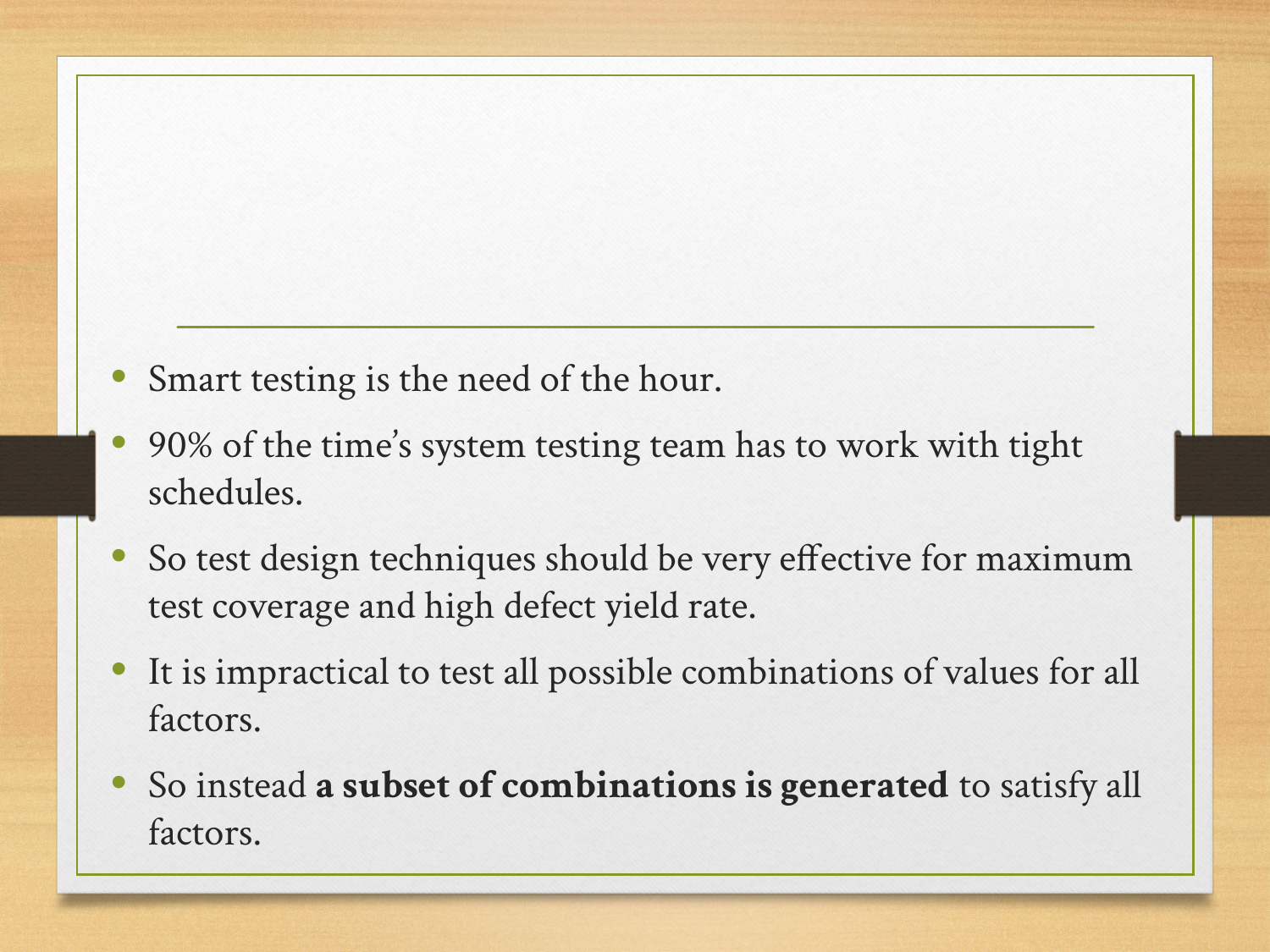

#
Smart testing is the need of the hour.
90% of the time’s system testing team has to work with tight schedules.
So test design techniques should be very effective for maximum test coverage and high defect yield rate.
It is impractical to test all possible combinations of values for all factors.
So instead a subset of combinations is generated to satisfy all factors.